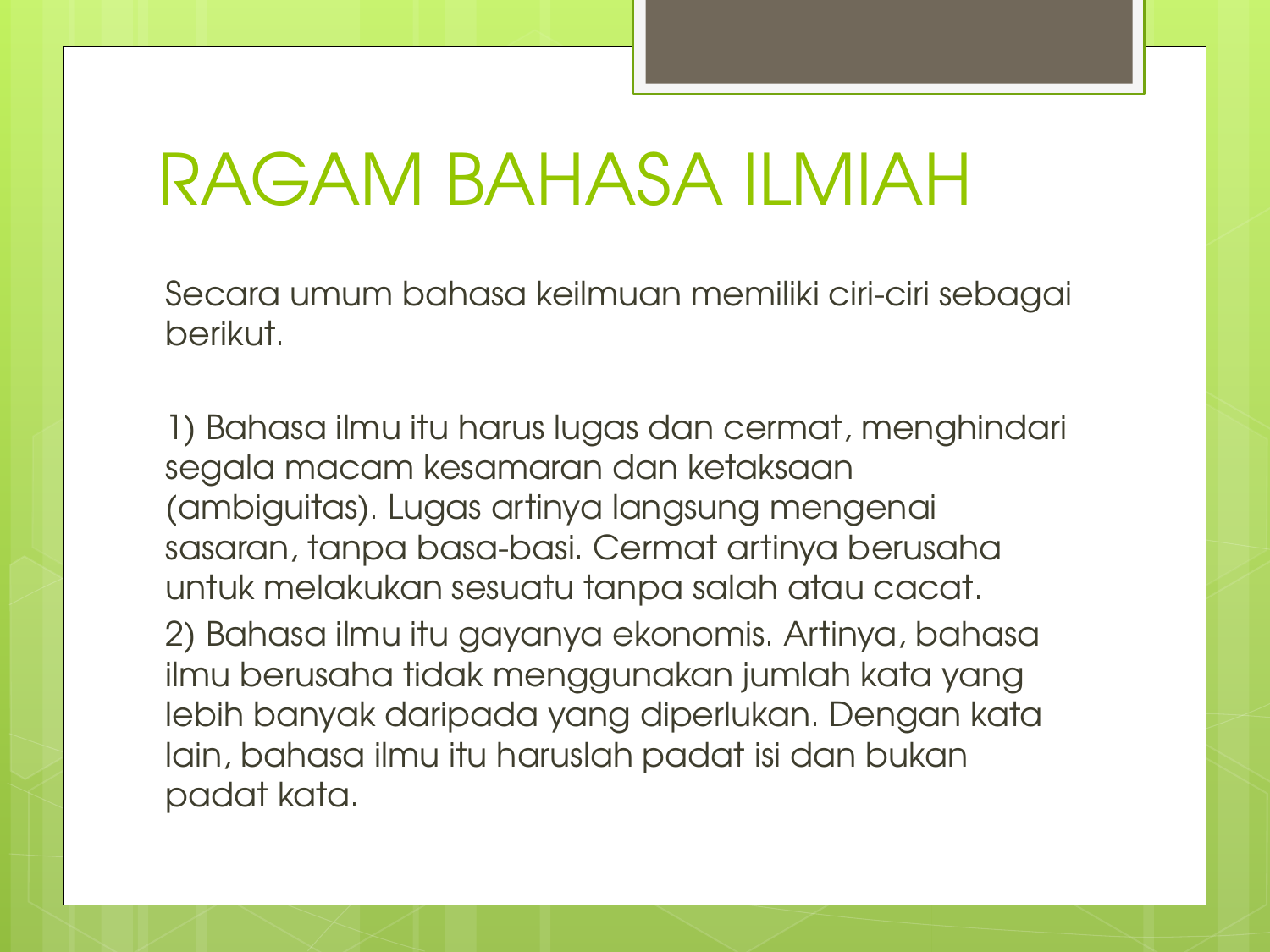

# RAGAM BAHASA ILMIAH
Secara umum bahasa keilmuan memiliki ciri-ciri sebagai berikut.

1) Bahasa ilmu itu harus lugas dan cermat, menghindari segala macam kesamaran dan ketaksaan (ambiguitas). Lugas artinya langsung mengenai sasaran, tanpa basa-basi. Cermat artinya berusaha untuk melakukan sesuatu tanpa salah atau cacat.
2) Bahasa ilmu itu gayanya ekonomis. Artinya, bahasa ilmu berusaha tidak menggunakan jumlah kata yang lebih banyak daripada yang diperlukan. Dengan kata lain, bahasa ilmu itu haruslah padat isi dan bukan padat kata.